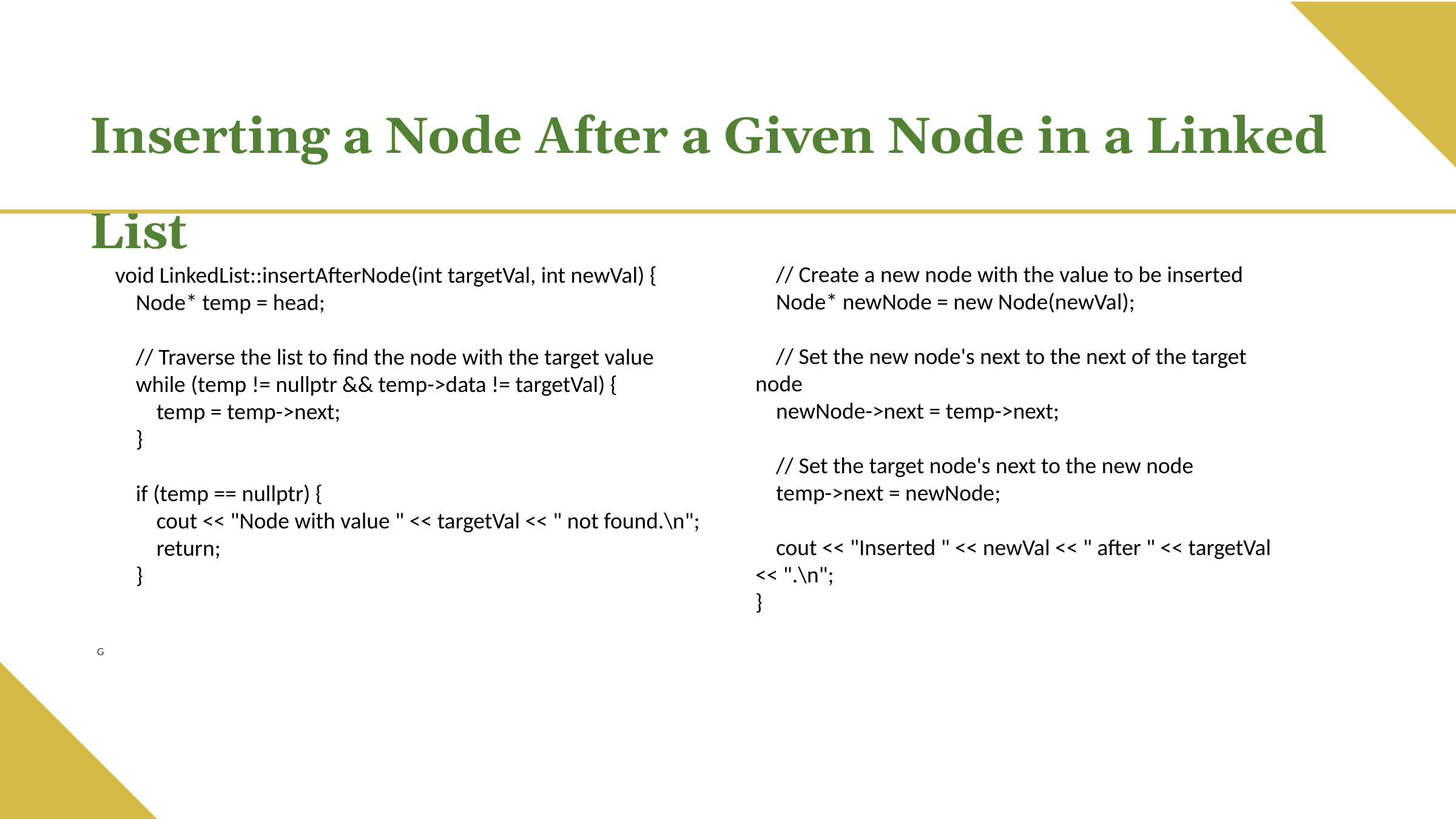

Inserting a Node After a Given Node in a Linked List

    // Create a new node with the value to be inserted
    Node* newNode = new Node(newVal);

    // Set the new node's next to the next of the target node
    newNode->next = temp->next;

    // Set the target node's next to the new node
    temp->next = newNode;

    cout << "Inserted " << newVal << " after " << targetVal << ".\n";
}
void LinkedList::insertAfterNode(int targetVal, int newVal) {
    Node* temp = head;

    // Traverse the list to find the node with the target value
    while (temp != nullptr && temp->data != targetVal) {
        temp = temp->next;
    }

    if (temp == nullptr) {
        cout << "Node with value " << targetVal << " not found.\n";
        return;
    }

G